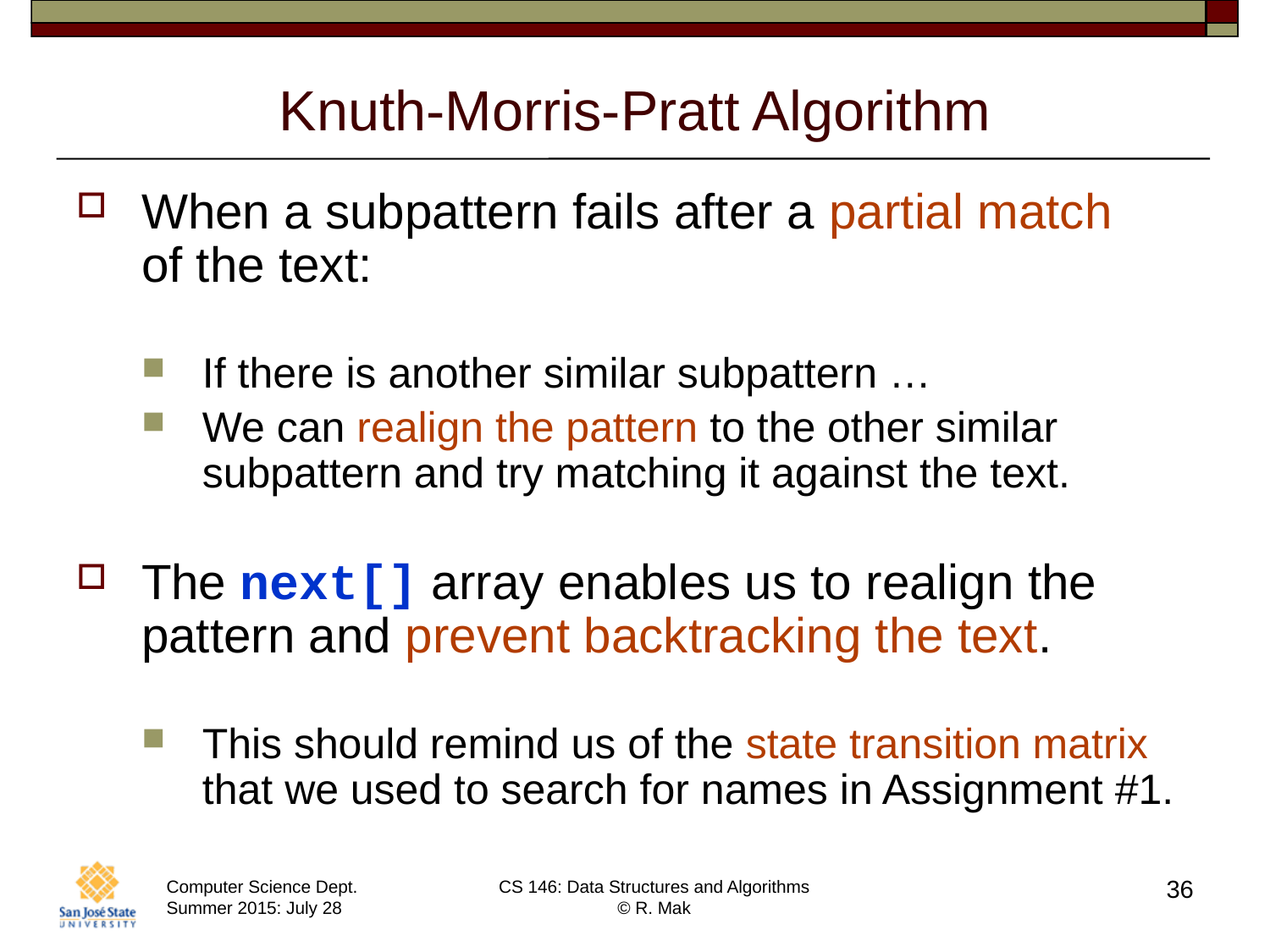

# Knuth-Morris-Pratt Algorithm
When a subpattern fails after a partial match
of the text:

If there is another similar subpattern …
We can realign the pattern to the other similar subpattern and try matching it against the text.

The next[] array enables us to realign the pattern and prevent backtracking the text.

This should remind us of the state transition matrix that we used to search for names in Assignment #1.

36